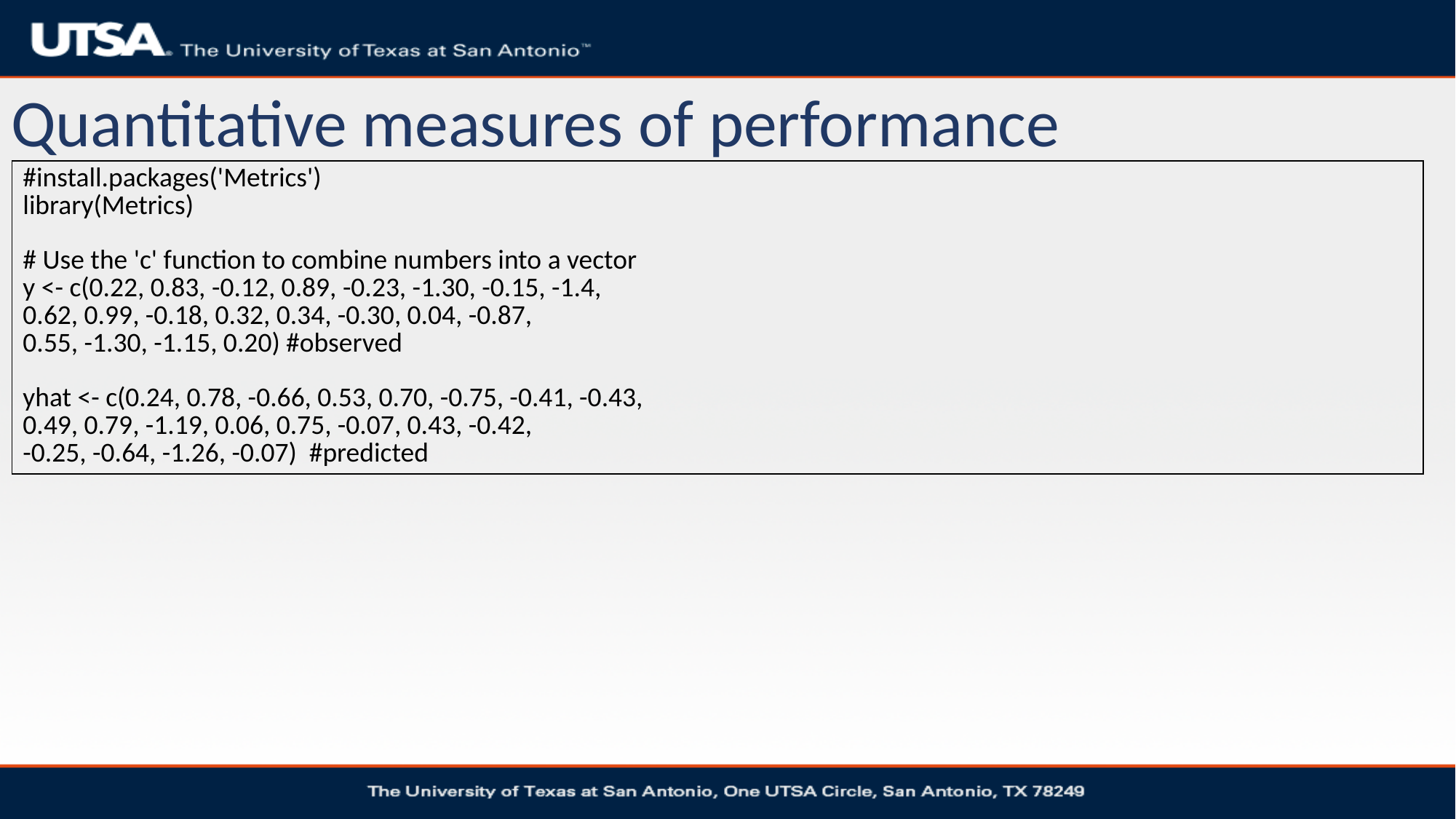

# Quantitative measures of performance
| #install.packages('Metrics') library(Metrics) # Use the 'c' function to combine numbers into a vector y <- c(0.22, 0.83, -0.12, 0.89, -0.23, -1.30, -0.15, -1.4, 0.62, 0.99, -0.18, 0.32, 0.34, -0.30, 0.04, -0.87, 0.55, -1.30, -1.15, 0.20) #observed yhat <- c(0.24, 0.78, -0.66, 0.53, 0.70, -0.75, -0.41, -0.43, 0.49, 0.79, -1.19, 0.06, 0.75, -0.07, 0.43, -0.42, -0.25, -0.64, -1.26, -0.07) #predicted |
| --- |